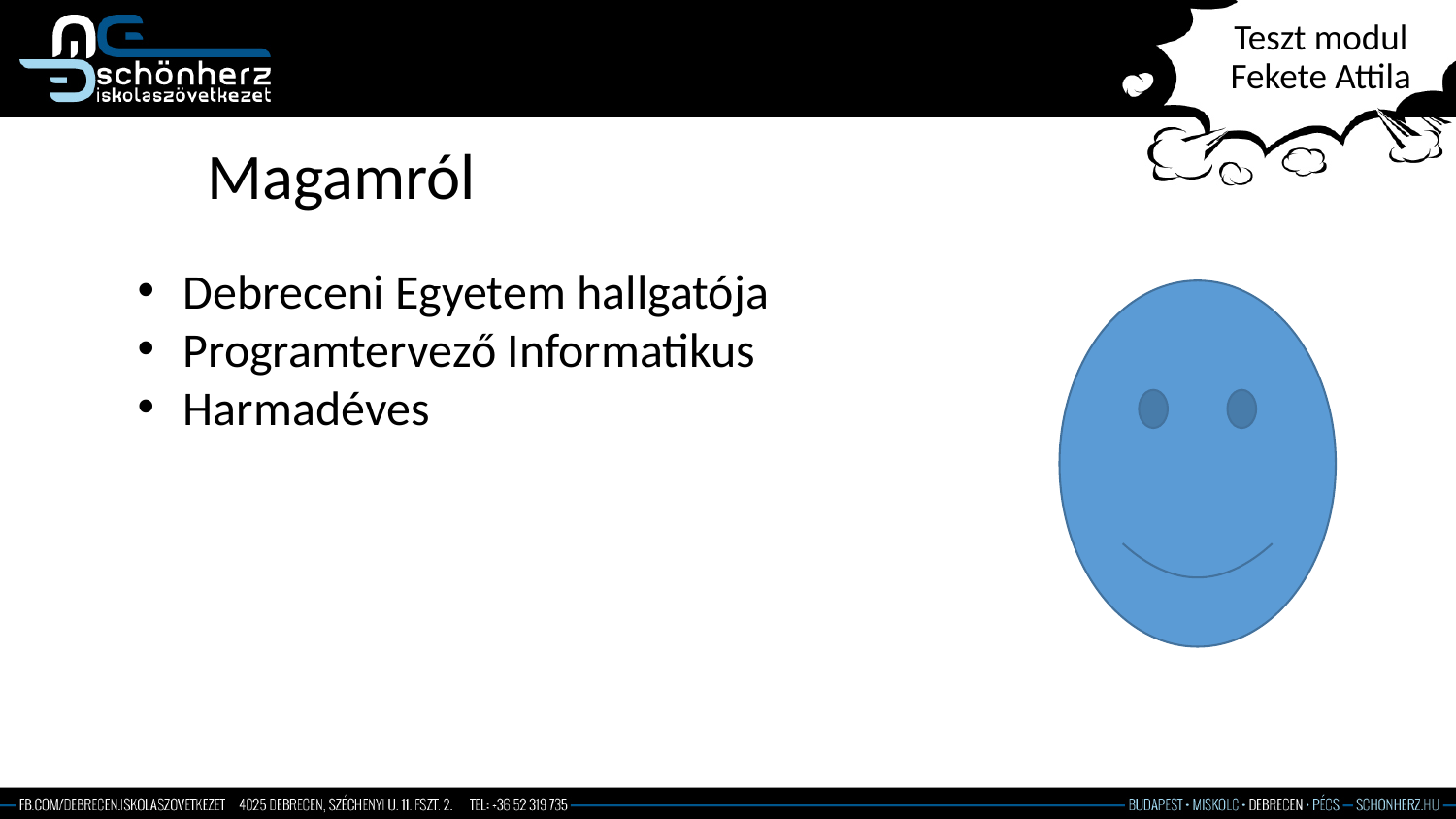

# Teszt modul Fekete Attila
Magamról
Debreceni Egyetem hallgatója
Programtervező Informatikus
Harmadéves